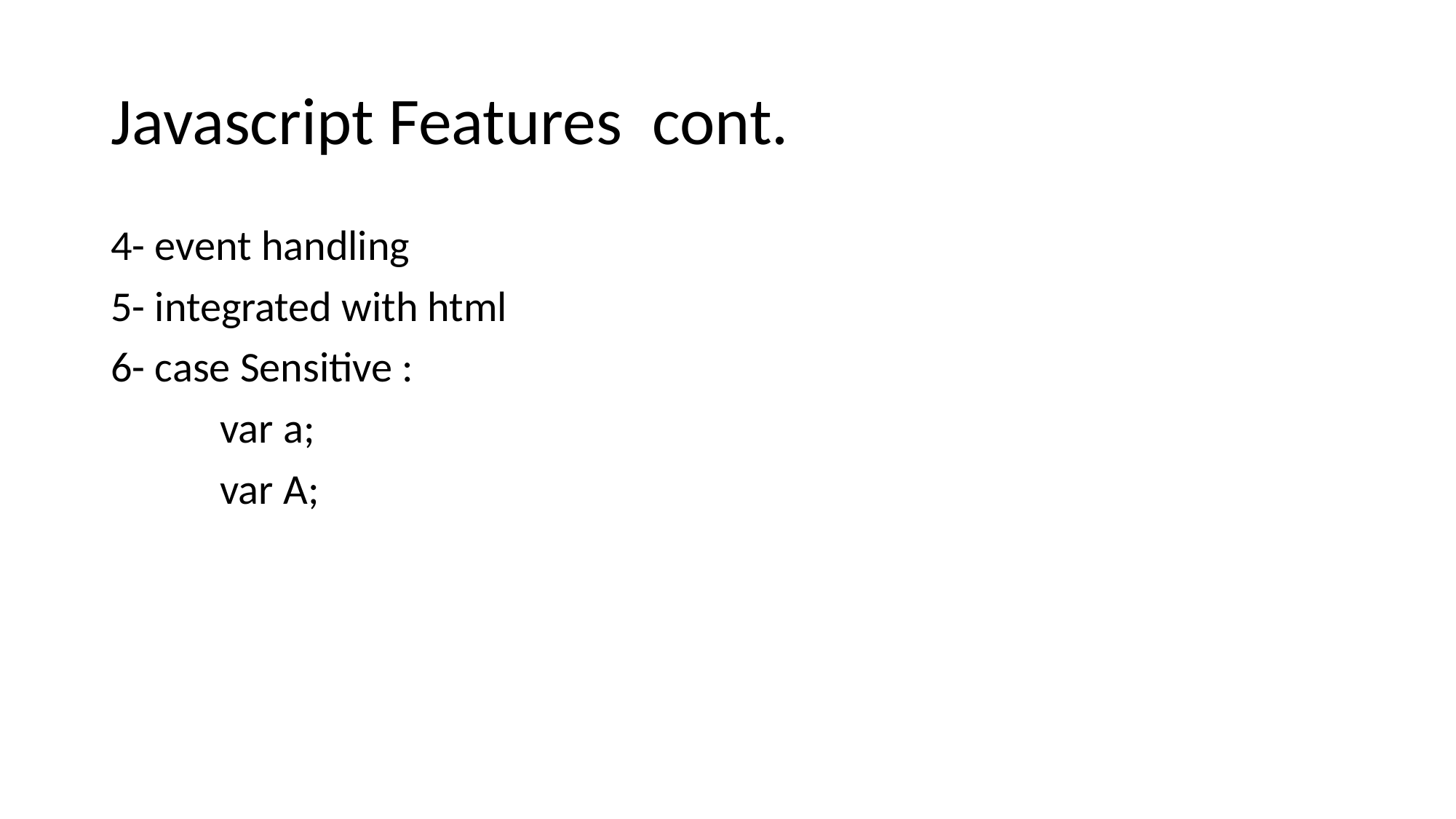

# Javascript Features  cont.
4- event handling
5- integrated with html
6- case Sensitive :
	var a;
	var A;